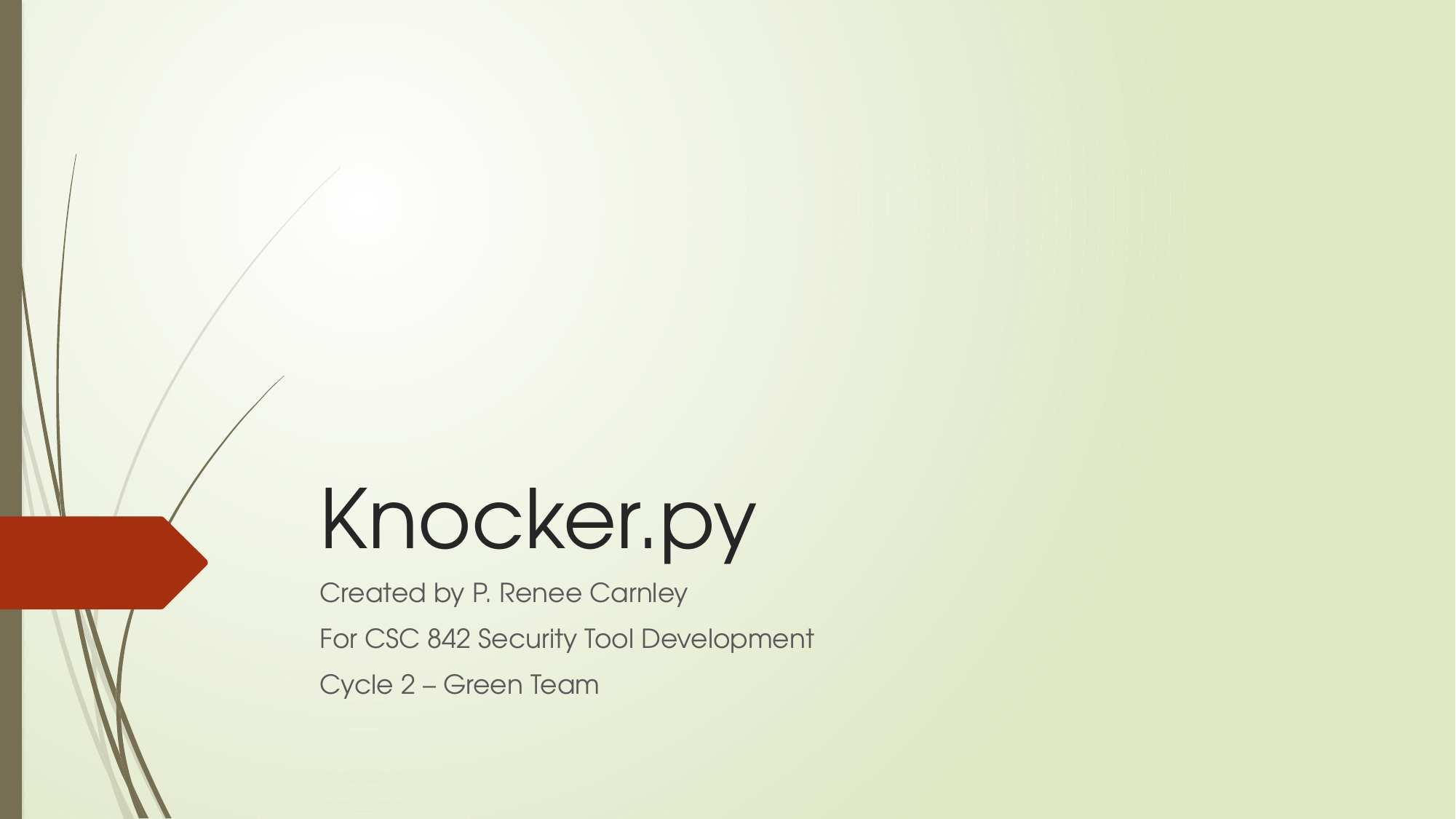

# Knocker.py
Created by P. Renee Carnley
For CSC 842 Security Tool Development
Cycle 2 – Green Team